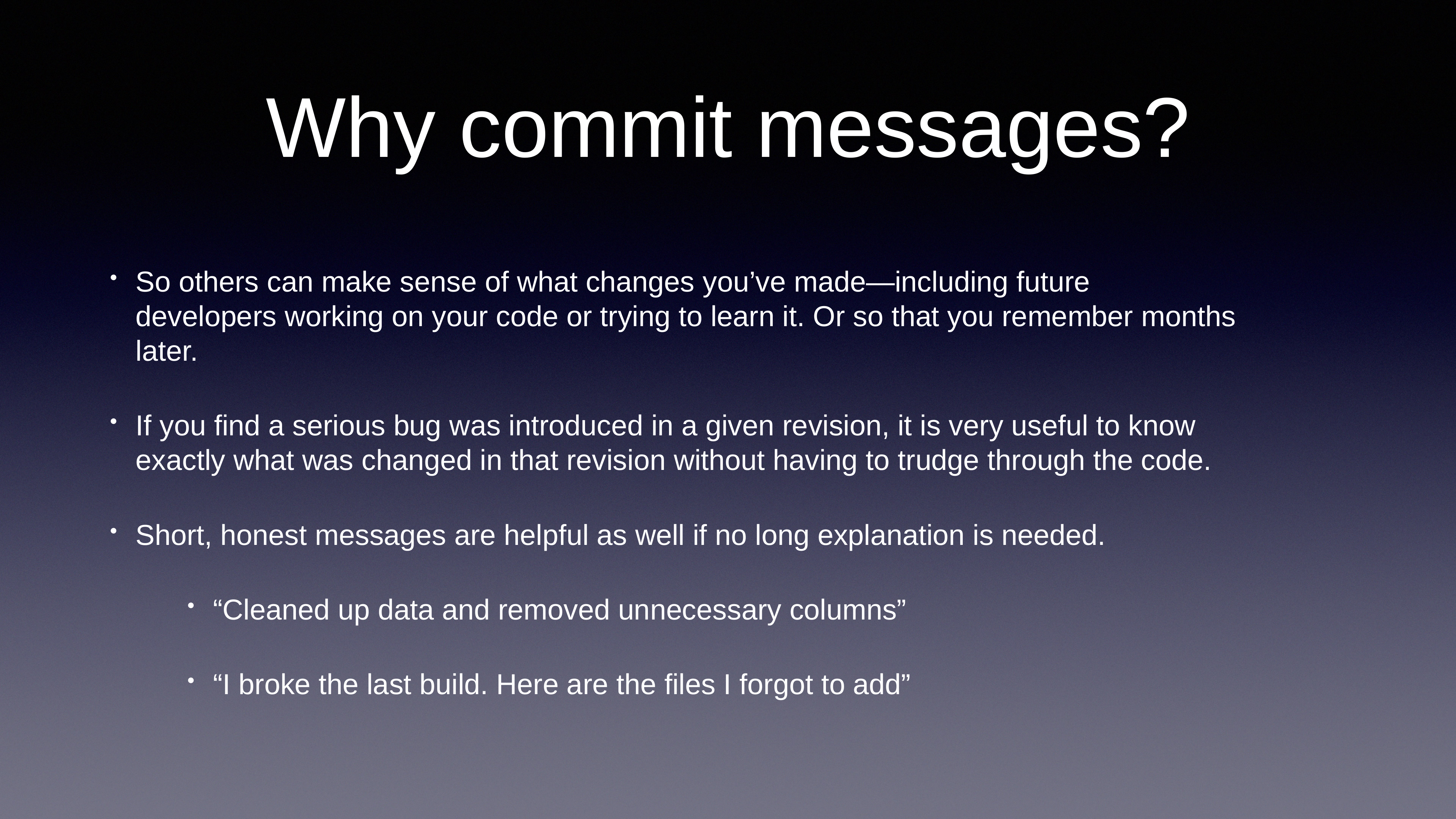

# Why commit messages?
So others can make sense of what changes you’ve made—including future developers working on your code or trying to learn it. Or so that you remember months later.
If you find a serious bug was introduced in a given revision, it is very useful to know exactly what was changed in that revision without having to trudge through the code.
Short, honest messages are helpful as well if no long explanation is needed.
“Cleaned up data and removed unnecessary columns”
“I broke the last build. Here are the files I forgot to add”
30